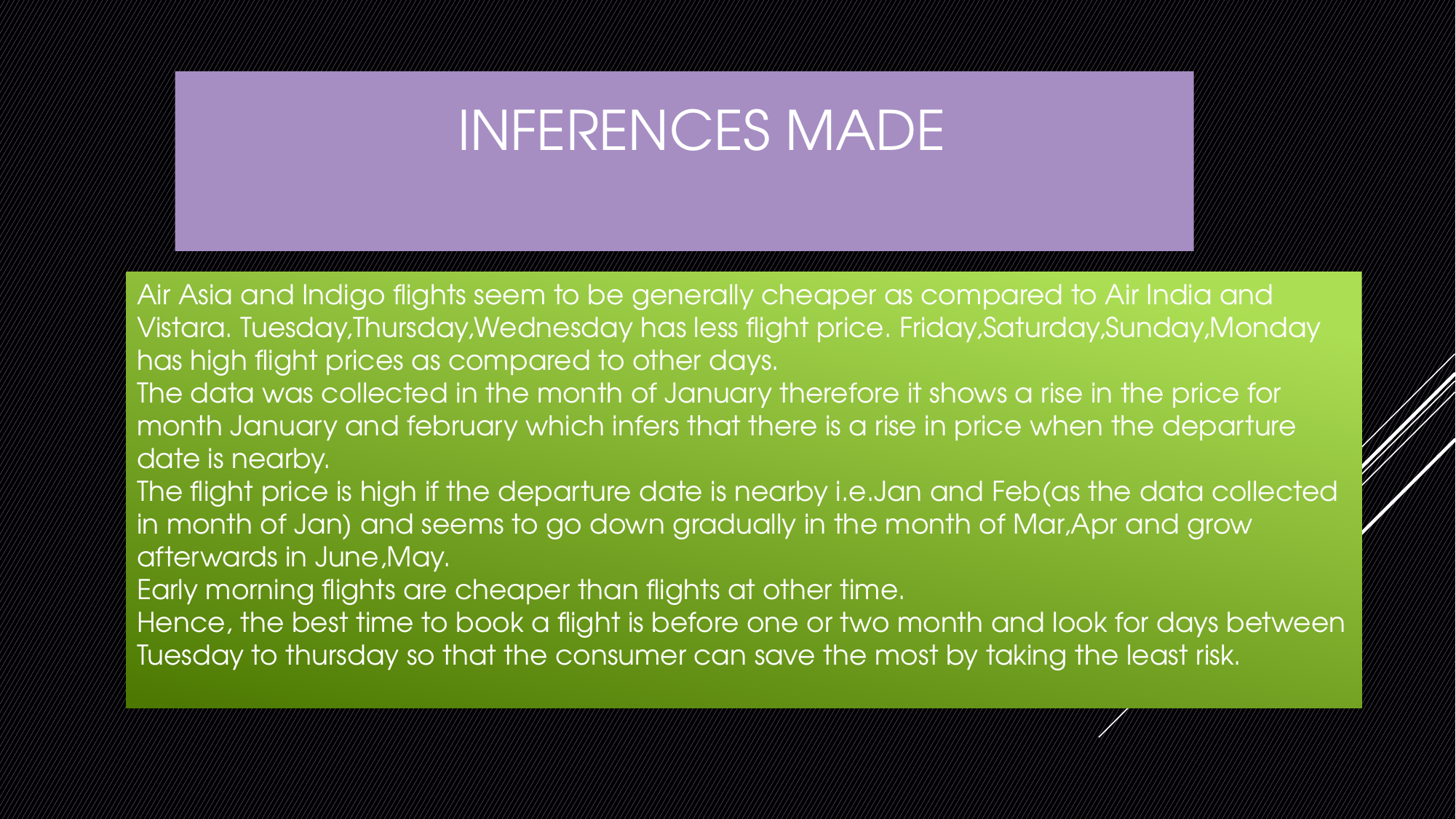

# INFEREnces made
Air Asia and Indigo flights seem to be generally cheaper as compared to Air India and Vistara. Tuesday,Thursday,Wednesday has less flight price. Friday,Saturday,Sunday,Monday has high flight prices as compared to other days.
The data was collected in the month of January therefore it shows a rise in the price for month January and february which infers that there is a rise in price when the departure date is nearby.
The flight price is high if the departure date is nearby i.e.Jan and Feb(as the data collected in month of Jan) and seems to go down gradually in the month of Mar,Apr and grow afterwards in June,May.
Early morning flights are cheaper than flights at other time.
Hence, the best time to book a flight is before one or two month and look for days between Tuesday to thursday so that the consumer can save the most by taking the least risk.